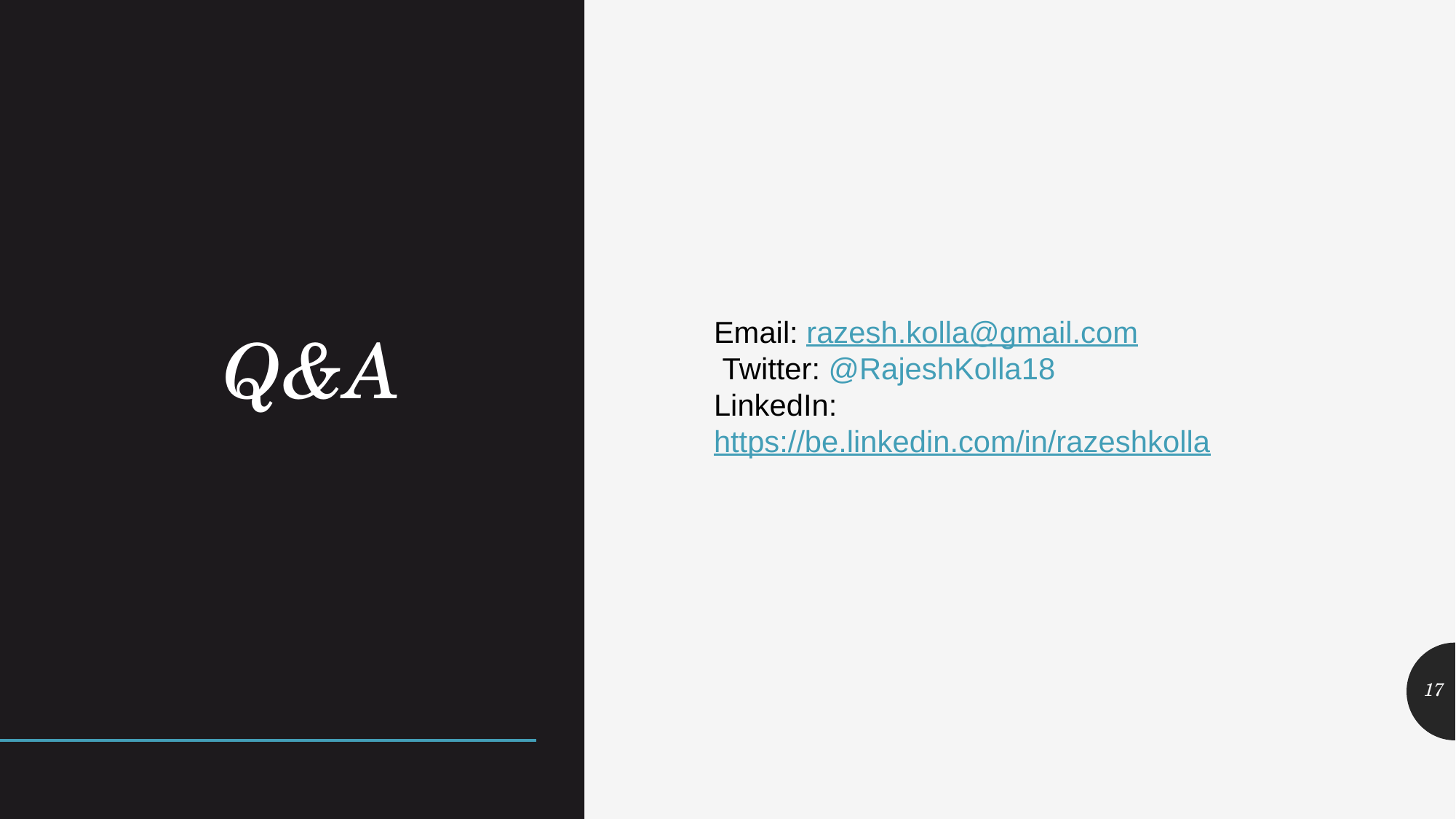

# Q&A
Email: razesh.kolla@gmail.com
 Twitter: @RajeshKolla18
LinkedIn: https://be.linkedin.com/in/razeshkolla
17